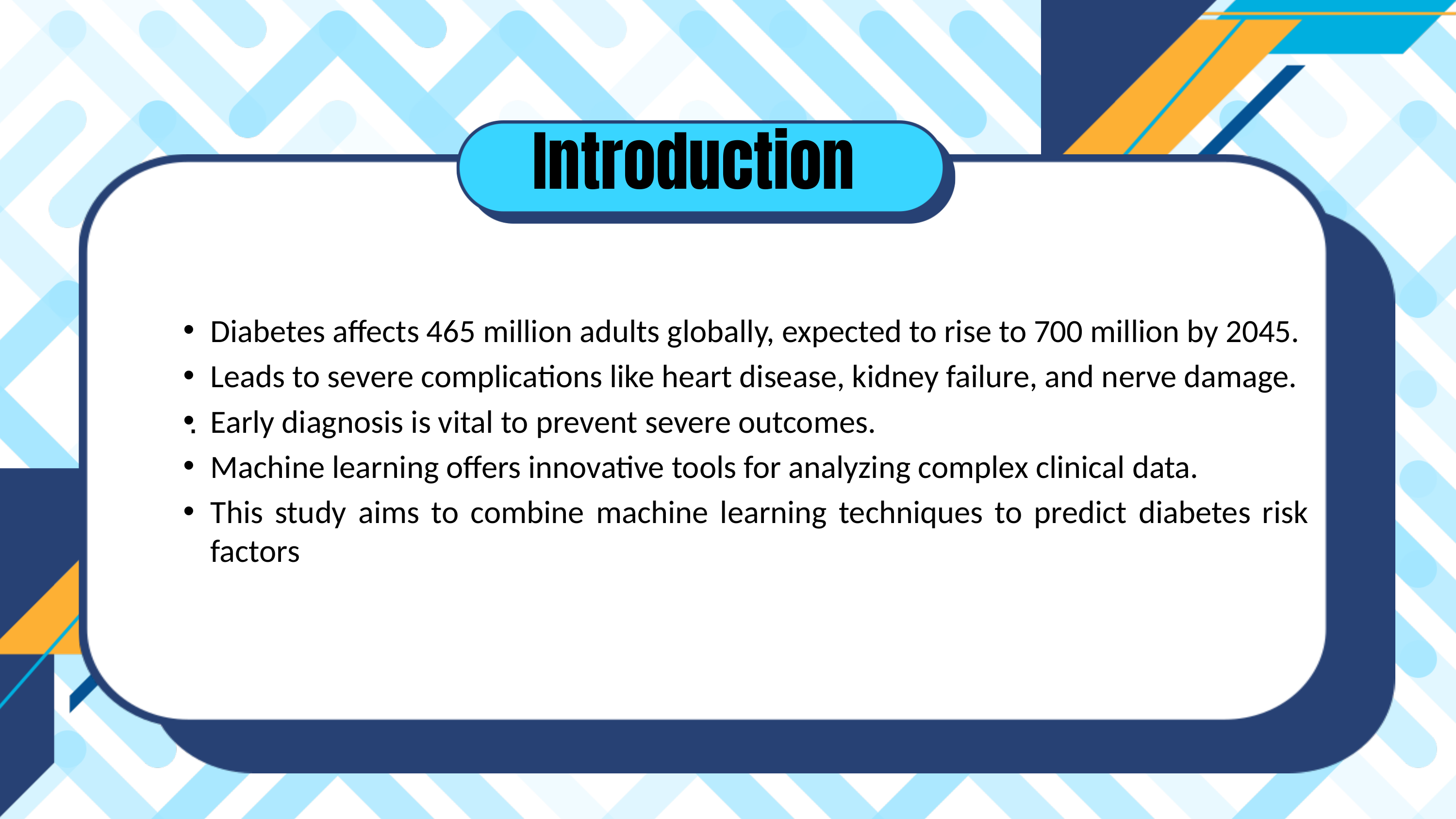

Introduction

Diabetes affects 465 million adults globally, expected to rise to 700 million by 2045.
Leads to severe complications like heart disease, kidney failure, and nerve damage.
Early diagnosis is vital to prevent severe outcomes.
Machine learning offers innovative tools for analyzing complex clinical data.
This study aims to combine machine learning techniques to predict diabetes risk factors
.